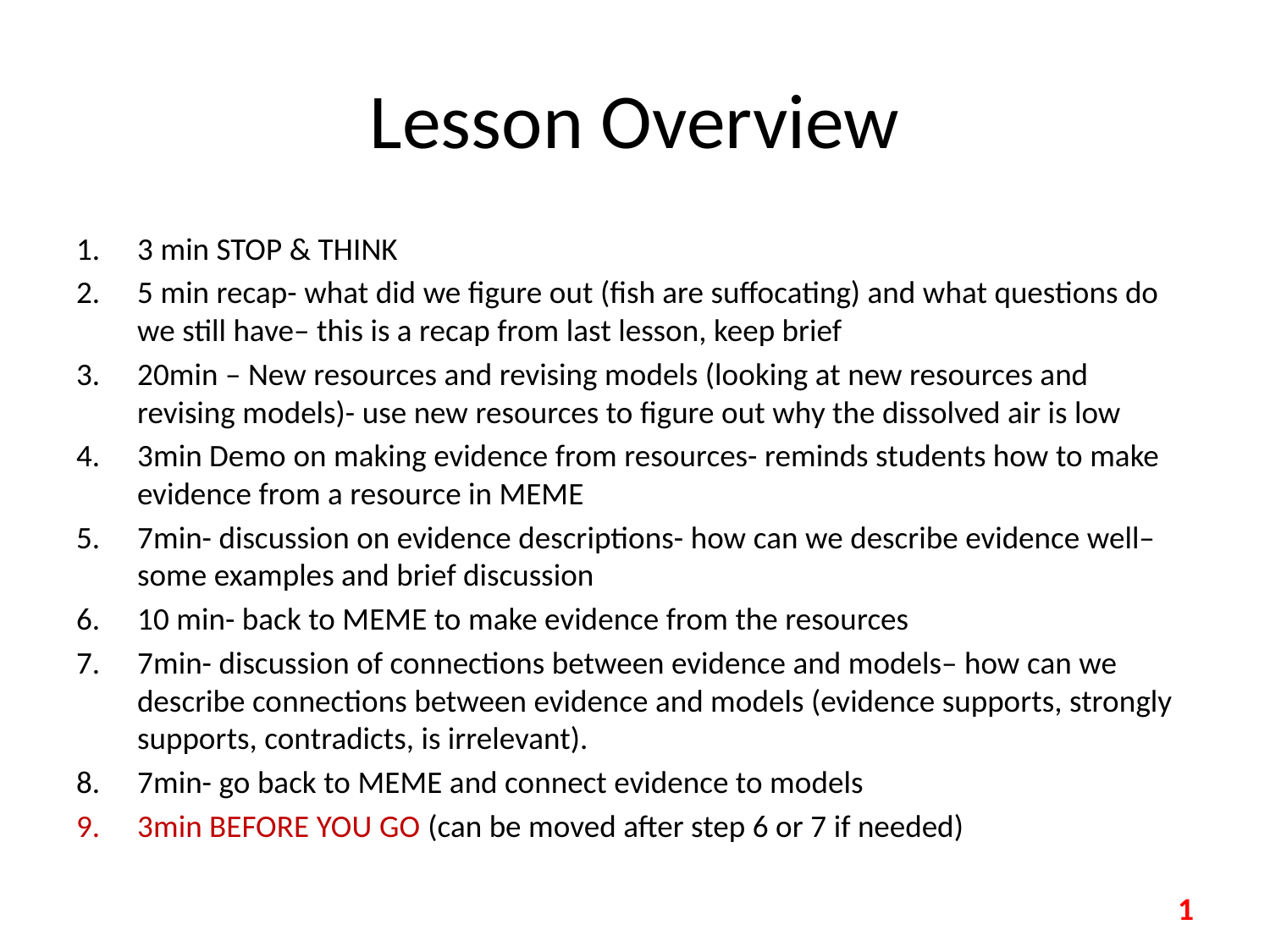

# Lesson Overview
3 min STOP & THINK
5 min recap- what did we figure out (fish are suffocating) and what questions do we still have– this is a recap from last lesson, keep brief
20min – New resources and revising models (looking at new resources and revising models)- use new resources to figure out why the dissolved air is low
3min Demo on making evidence from resources- reminds students how to make evidence from a resource in MEME
7min- discussion on evidence descriptions- how can we describe evidence well– some examples and brief discussion
10 min- back to MEME to make evidence from the resources
7min- discussion of connections between evidence and models– how can we describe connections between evidence and models (evidence supports, strongly supports, contradicts, is irrelevant).
7min- go back to MEME and connect evidence to models
3min BEFORE YOU GO (can be moved after step 6 or 7 if needed)

1